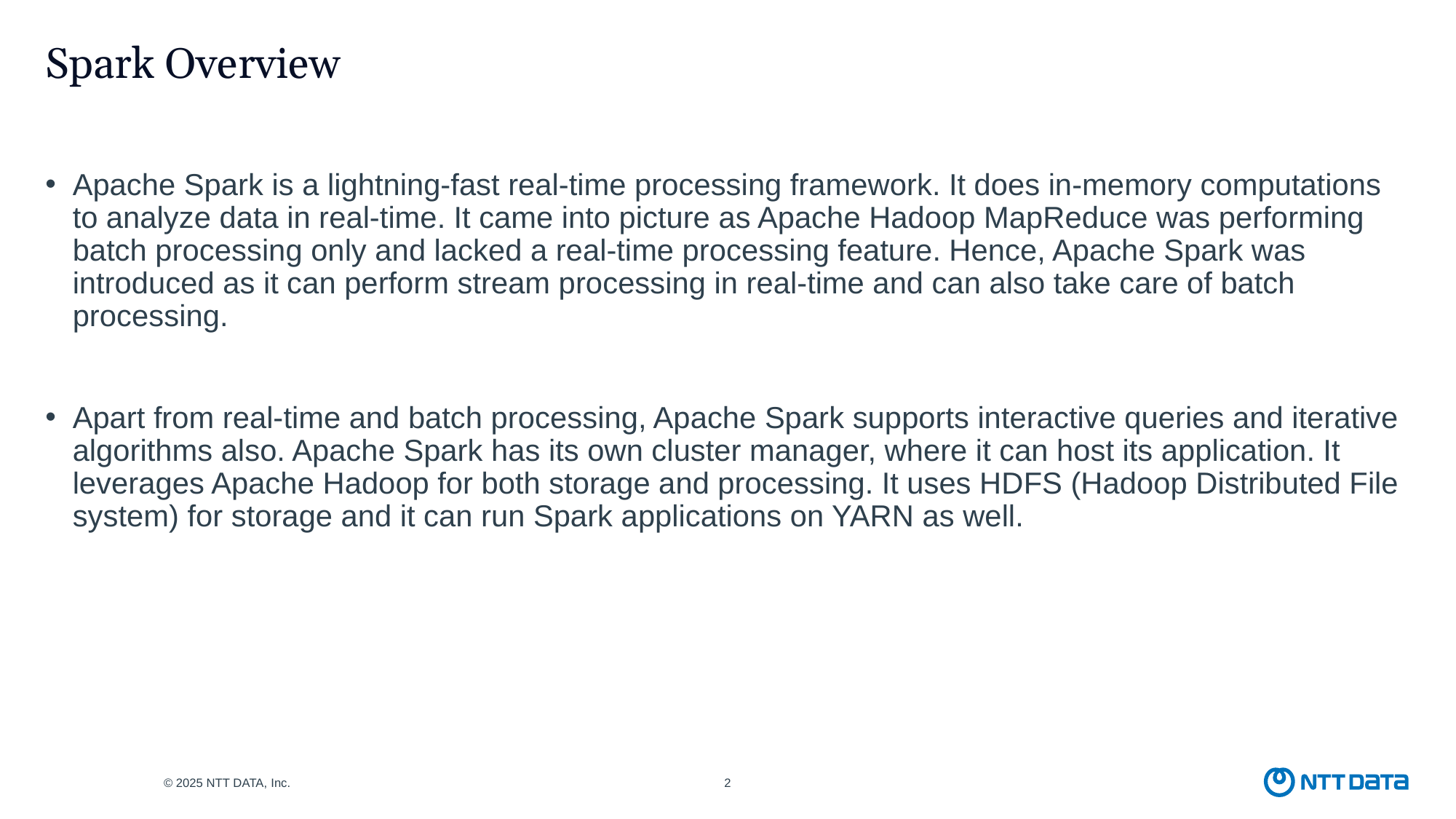

# Spark Overview
Apache Spark is a lightning-fast real-time processing framework. It does in-memory computations to analyze data in real-time. It came into picture as Apache Hadoop MapReduce was performing batch processing only and lacked a real-time processing feature. Hence, Apache Spark was introduced as it can perform stream processing in real-time and can also take care of batch processing.

Apart from real-time and batch processing, Apache Spark supports interactive queries and iterative algorithms also. Apache Spark has its own cluster manager, where it can host its application. It leverages Apache Hadoop for both storage and processing. It uses HDFS (Hadoop Distributed File system) for storage and it can run Spark applications on YARN as well.
© 2025 NTT DATA, Inc.
2